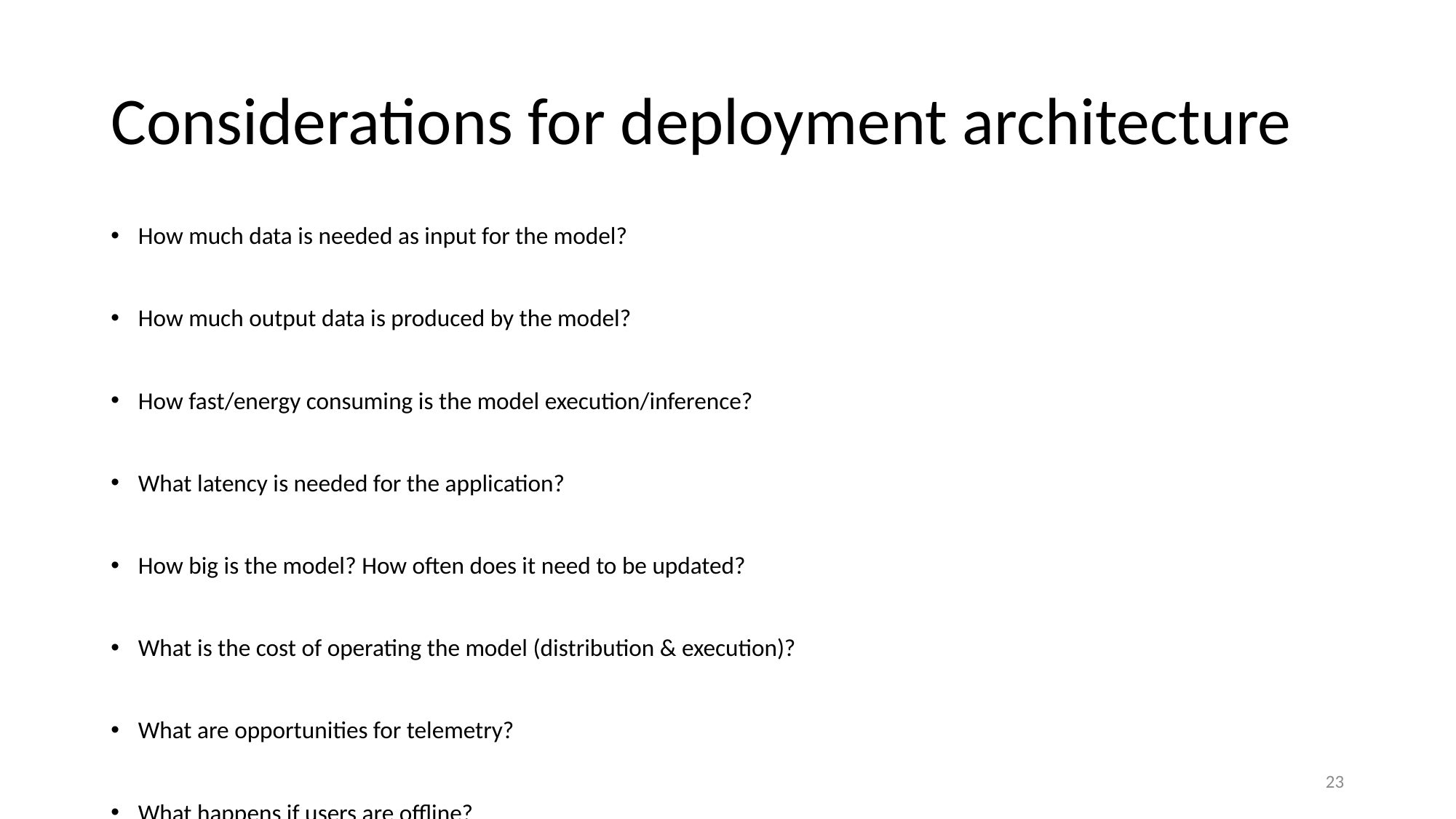

# Considerations for deployment architecture
How much data is needed as input for the model?

How much output data is produced by the model?

How fast/energy consuming is the model execution/inference?

What latency is needed for the application?

How big is the model? How often does it need to be updated?

What is the cost of operating the model (distribution & execution)?

What are opportunities for telemetry?

What happens if users are offline?

…
23